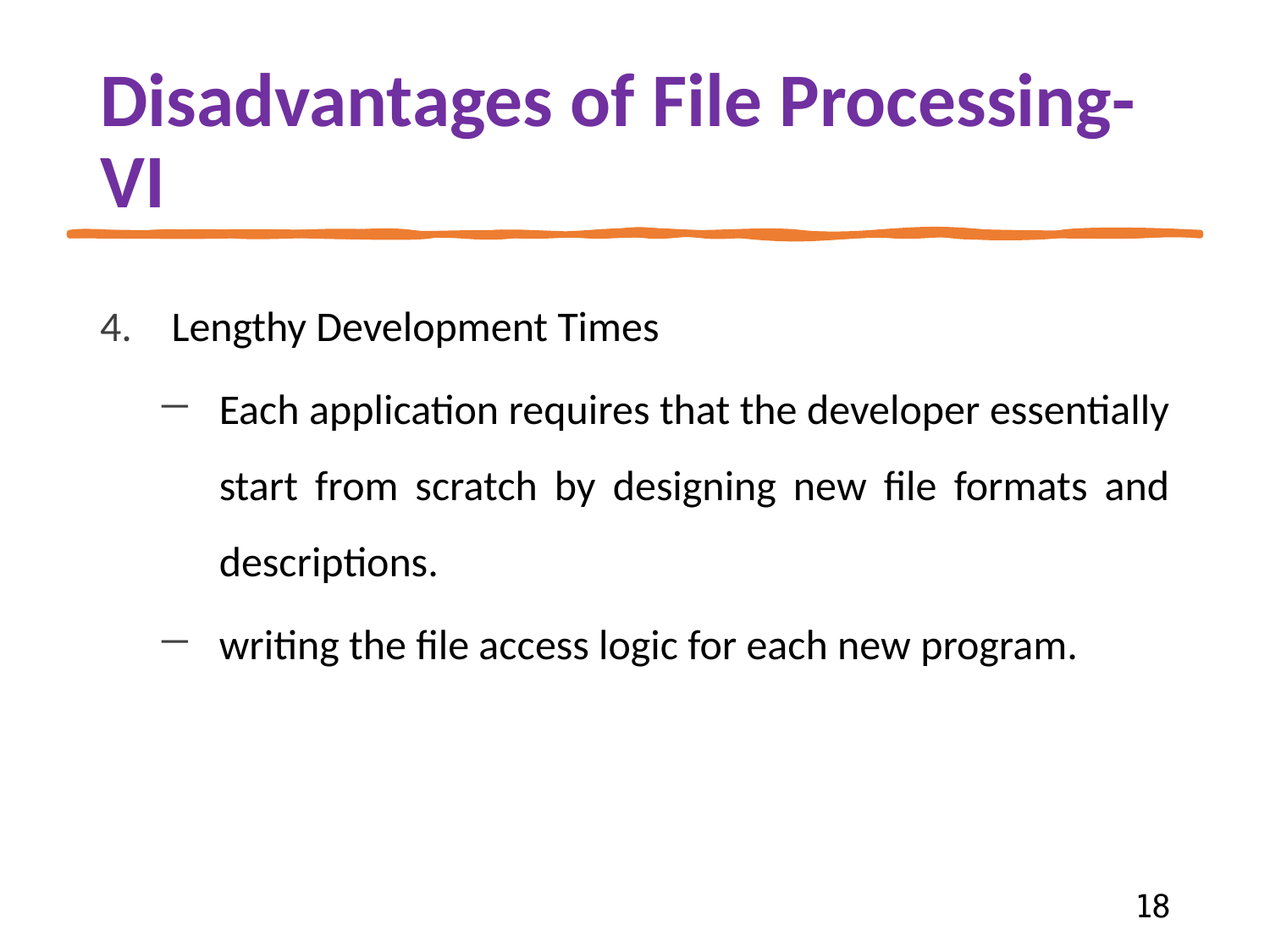

# Disadvantages of File Processing-VI

Lengthy Development Times
Each application requires that the developer essentially start from scratch by designing new file formats and descriptions.
writing the file access logic for each new program.

18